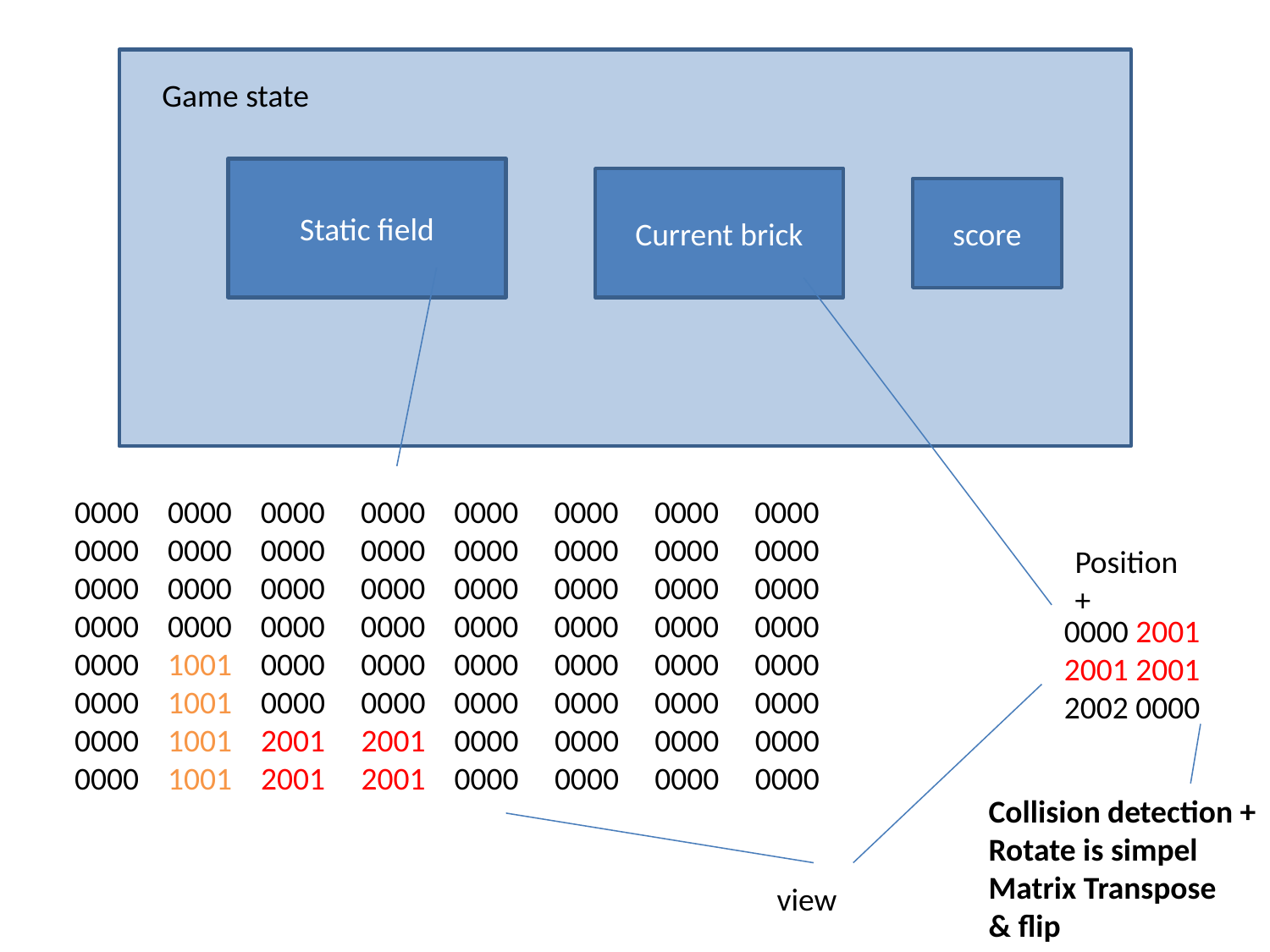

Game state
Static field
Current brick
score
 0000    0000    0000     0000    0000     0000     0000     0000
 0000    0000    0000     0000    0000     0000     0000     0000
 0000    0000    0000     0000    0000     0000     0000     0000
 0000    0000    0000     0000    0000     0000     0000     0000
 0000    1001    0000     0000    0000     0000     0000     0000
 0000    1001    0000     0000    0000     0000     0000     0000
 0000    1001    2001     2001    0000     0000     0000     0000
 0000    1001    2001     2001    0000     0000     0000     0000

Position
+
0000 2001
 2001
 0000
Collision detection +
Rotate is simpel
Matrix Transpose
& flip
view